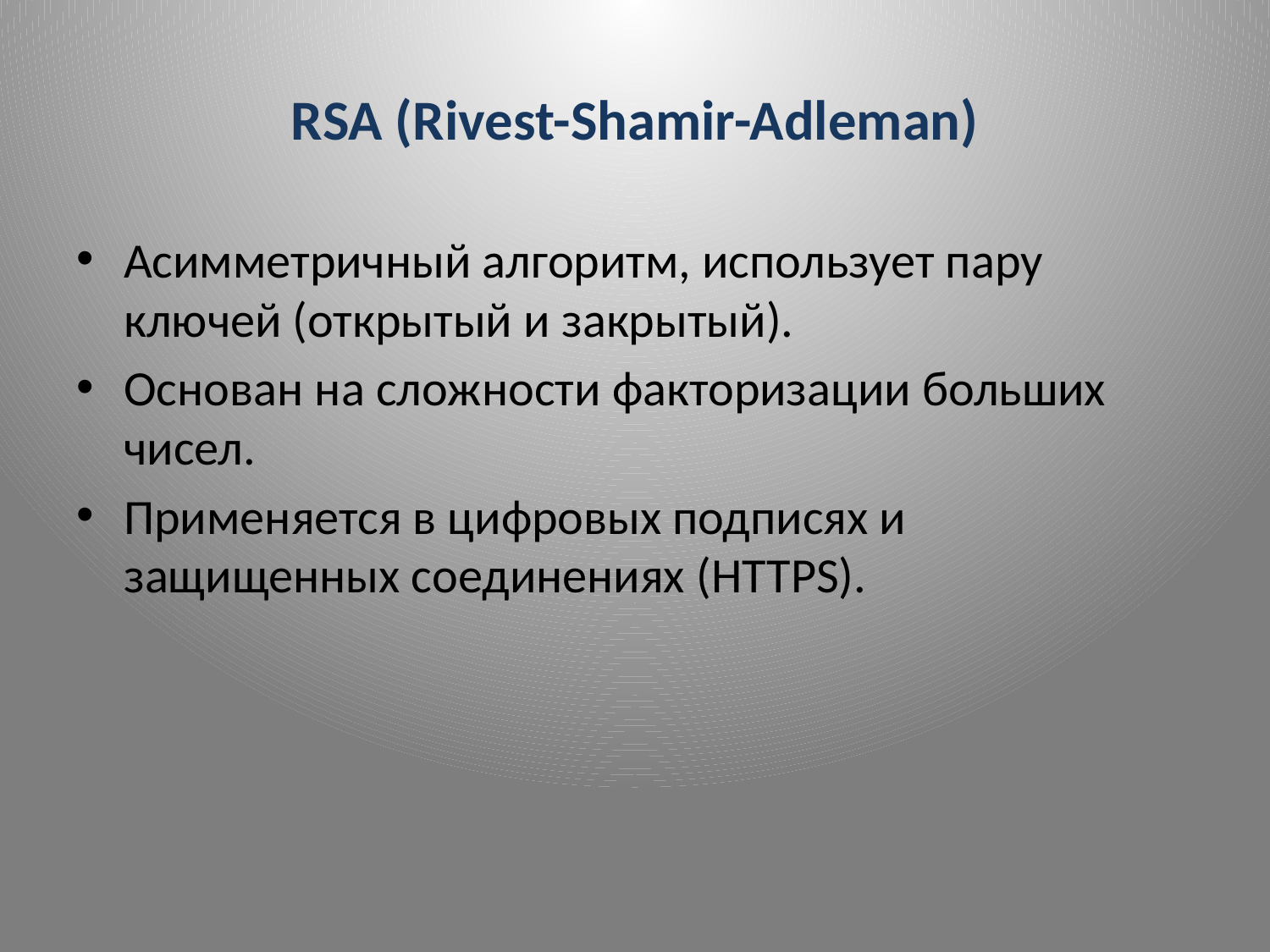

# RSA (Rivest-Shamir-Adleman)
Асимметричный алгоритм, использует пару ключей (открытый и закрытый).
Основан на сложности факторизации больших чисел.
Применяется в цифровых подписях и защищенных соединениях (HTTPS).